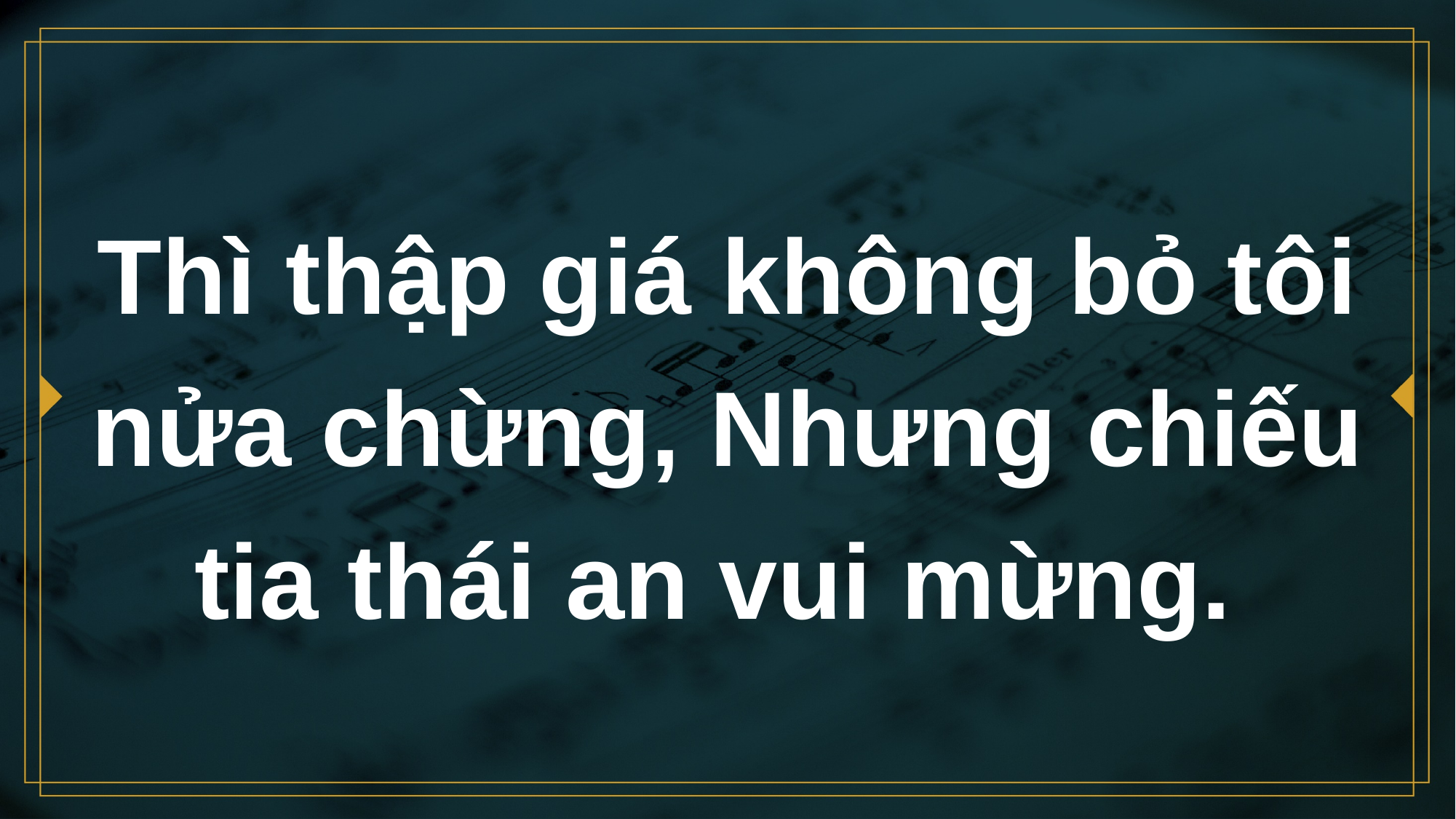

# Thì thập giá không bỏ tôi nửa chừng, Nhưng chiếu tia thái an vui mừng.